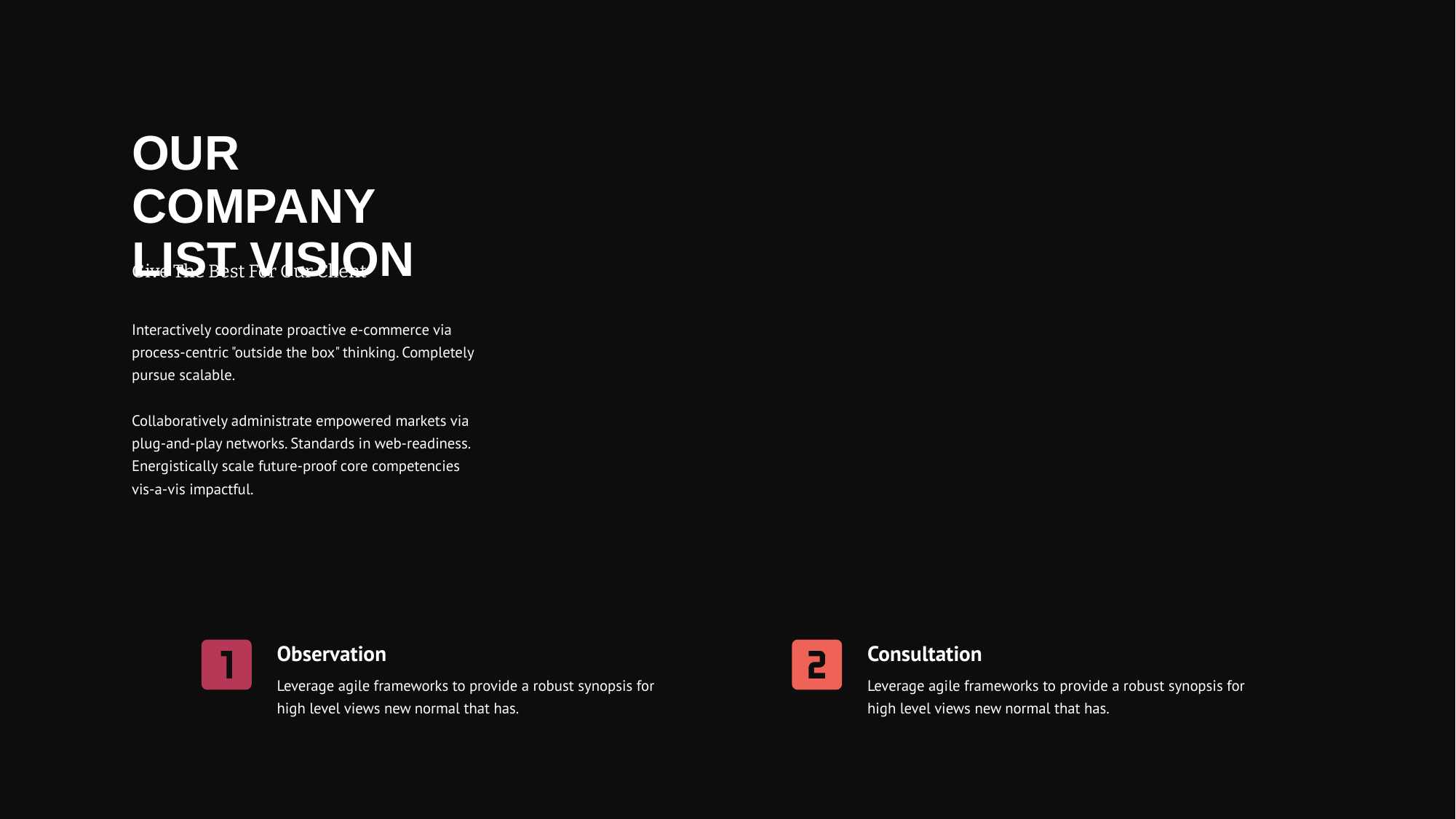

OUR COMPANY
LIST VISION
Give The Best For Our Client
Interactively coordinate proactive e-commerce via process-centric "outside the box" thinking. Completely pursue scalable.

Collaboratively administrate empowered markets via plug-and-play networks. Standards in web-readiness. Energistically scale future-proof core competencies vis-a-vis impactful.

Observation
Consultation
Leverage agile frameworks to provide a robust synopsis for high level views new normal that has.
Leverage agile frameworks to provide a robust synopsis for high level views new normal that has.